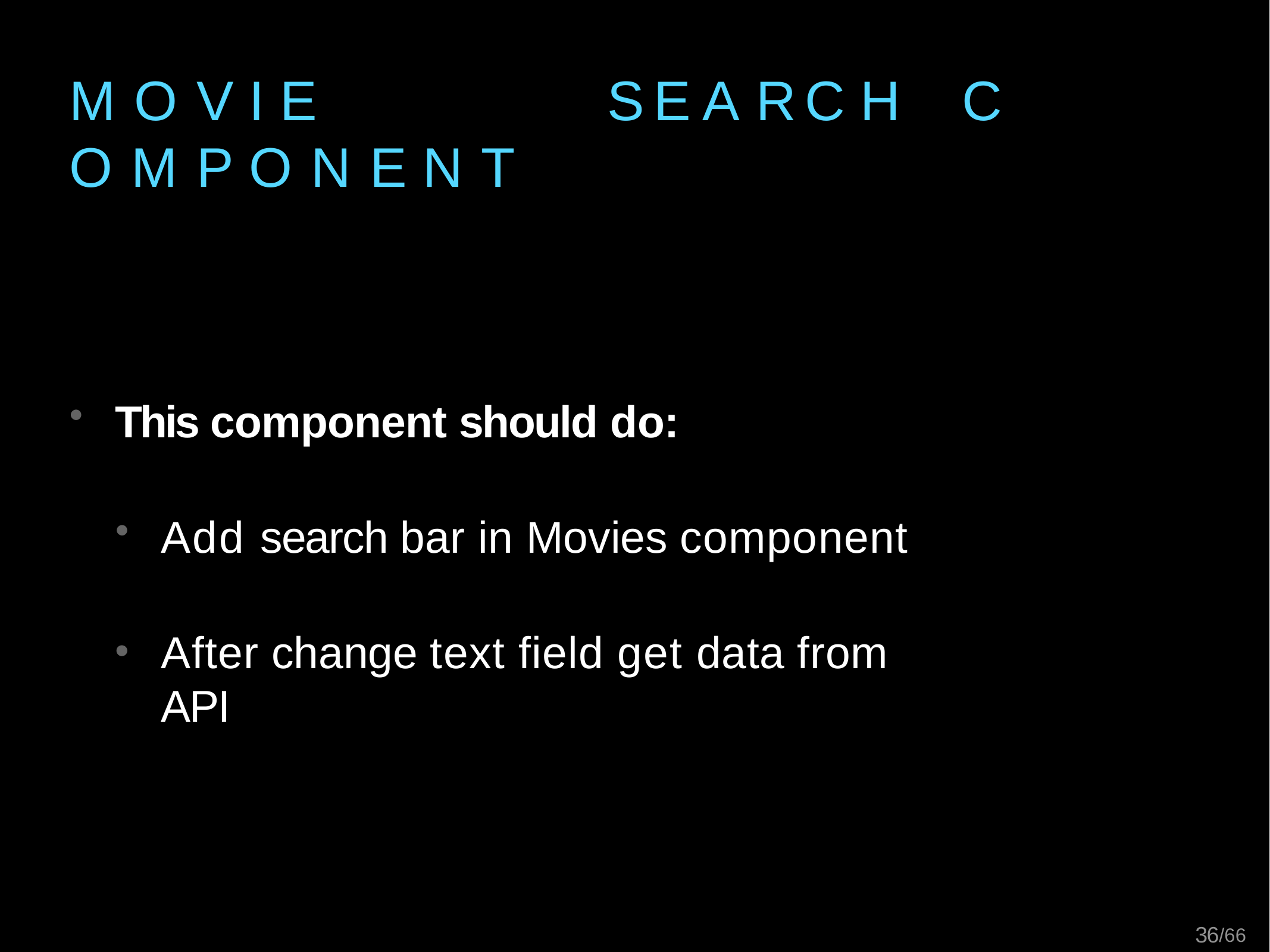

# M O V I E	S E A R C H	C O M P O N E N T
This component should do:

Add search bar in Movies component

After change text field get data from API
36/66